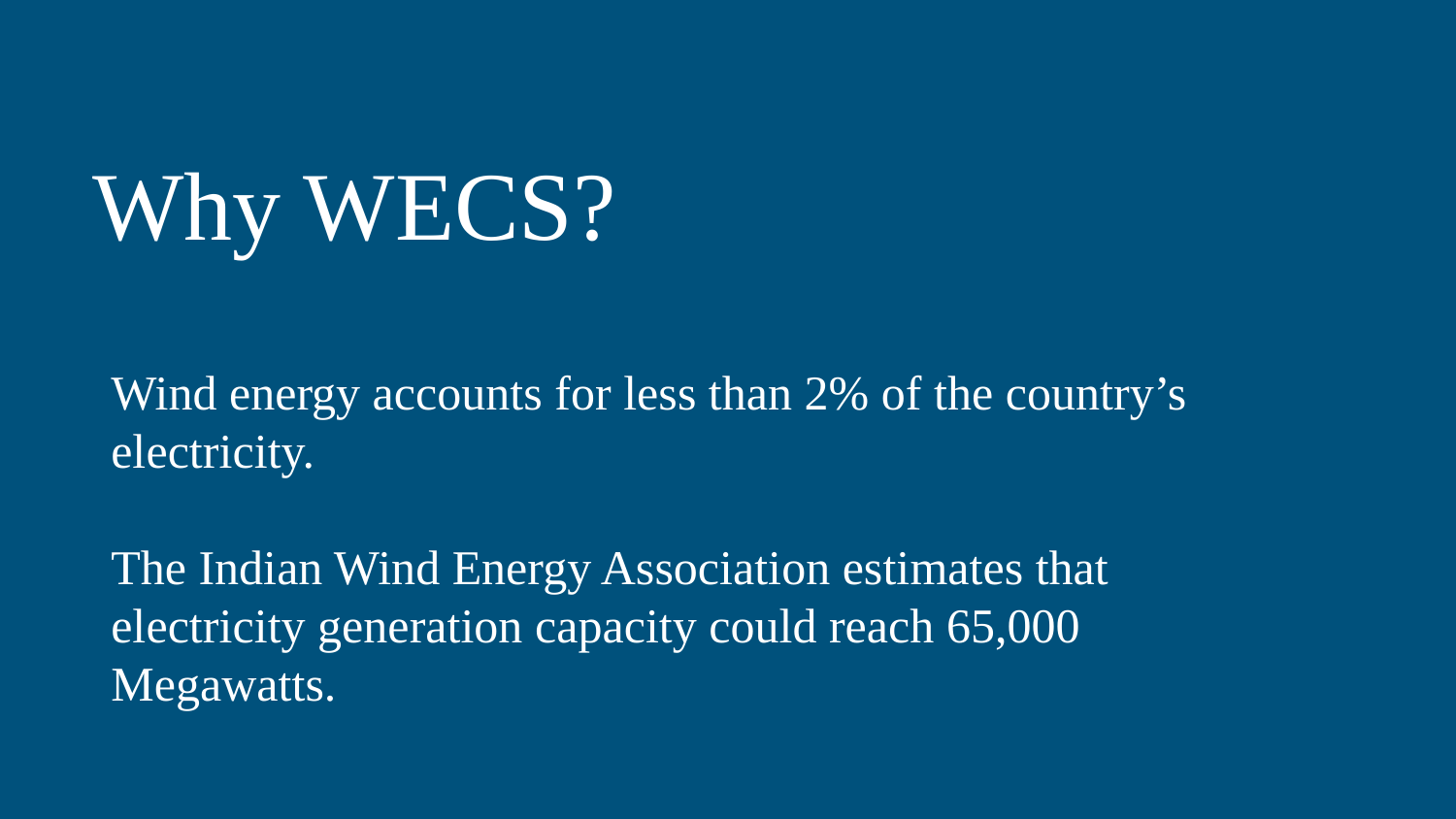

# Why WECS?
Wind energy accounts for less than 2% of the country’s electricity.

The Indian Wind Energy Association estimates that electricity generation capacity could reach 65,000 Megawatts.